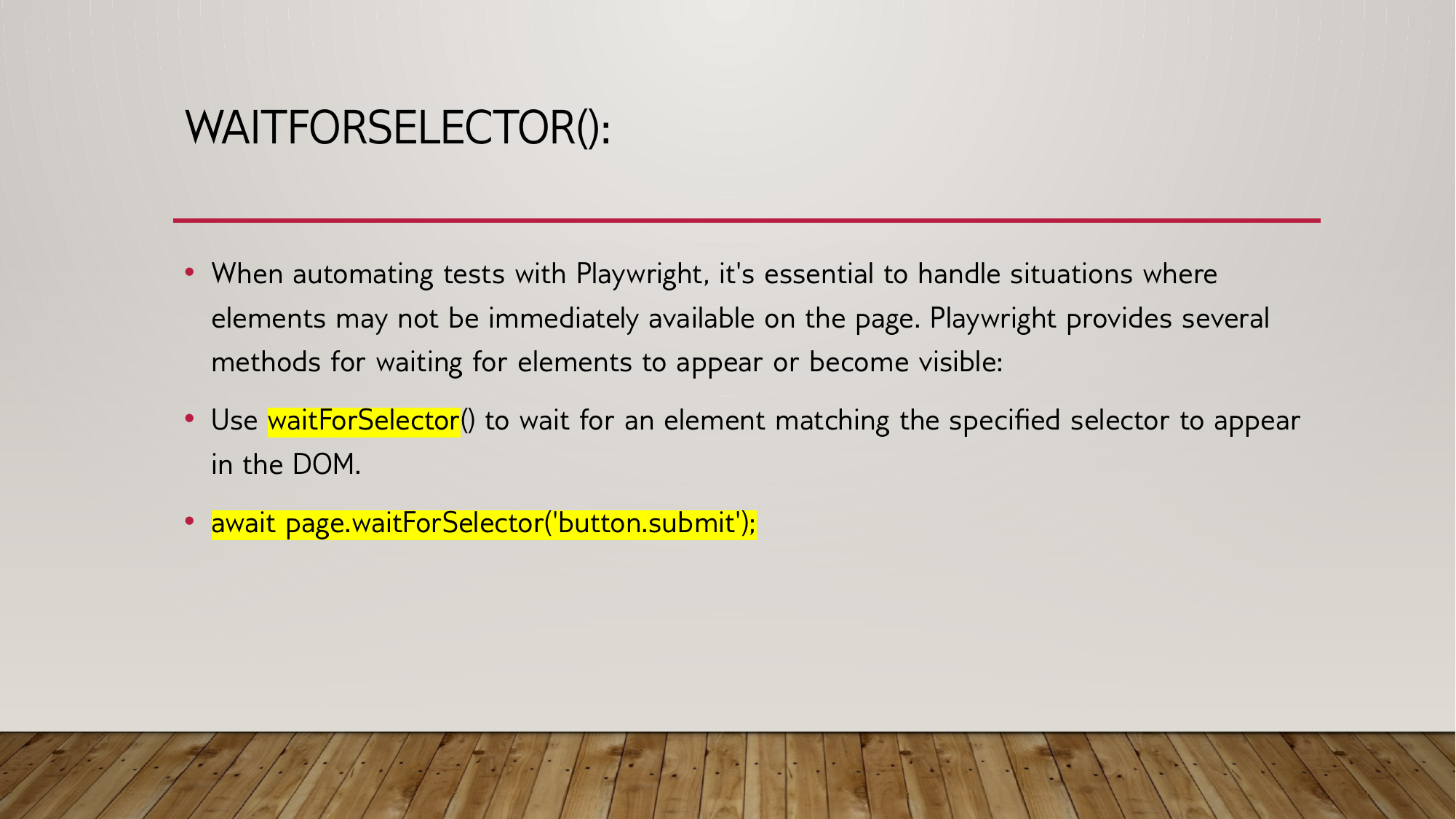

# waitForSelector():
When automating tests with Playwright, it's essential to handle situations where elements may not be immediately available on the page. Playwright provides several methods for waiting for elements to appear or become visible:
Use waitForSelector() to wait for an element matching the specified selector to appear in the DOM.
await page.waitForSelector('button.submit');